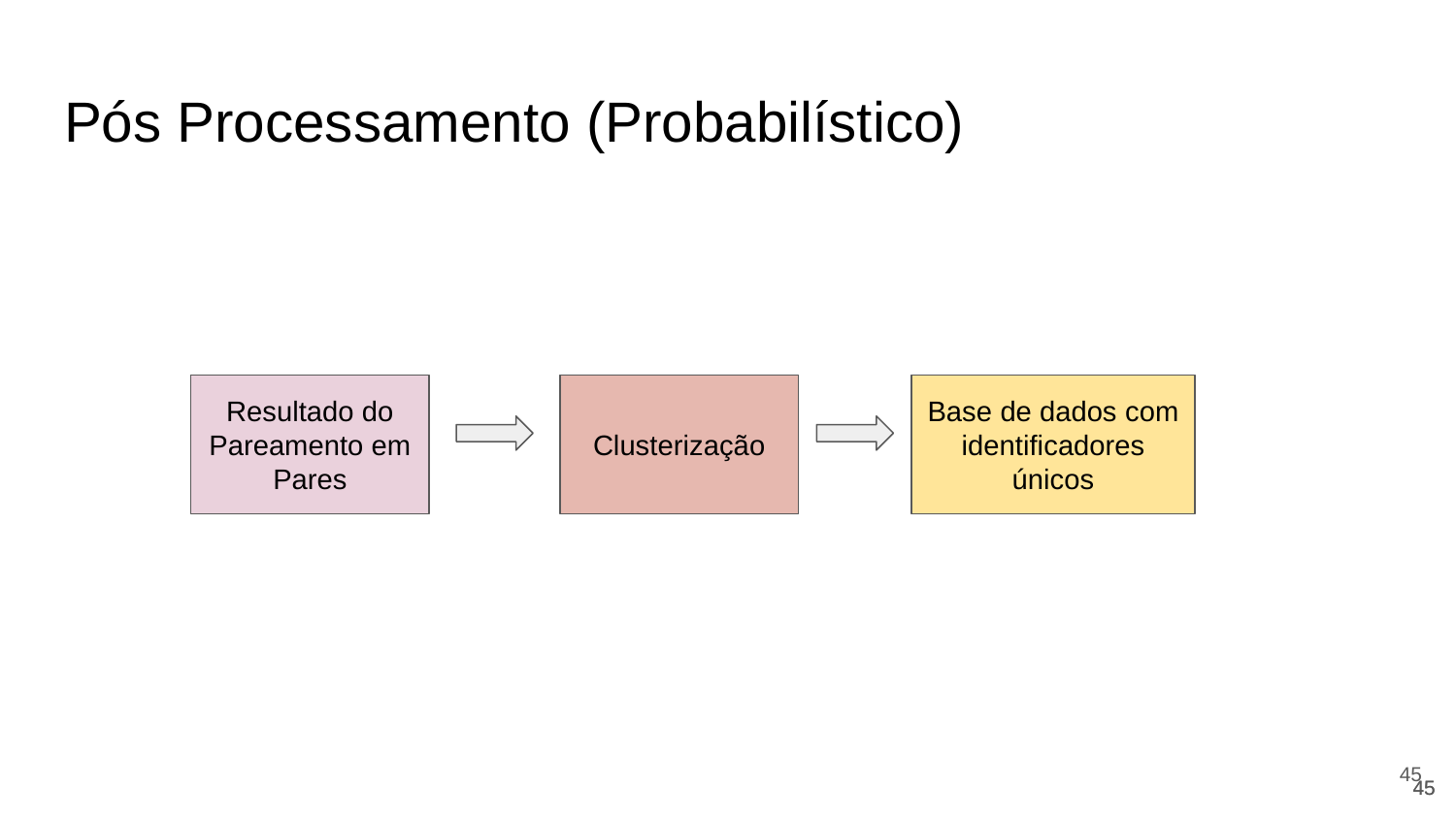

# Pós Processamento (Probabilístico)
Clusterização
Base de dados com identificadores únicos
Resultado do Pareamento em Pares

45
45
45